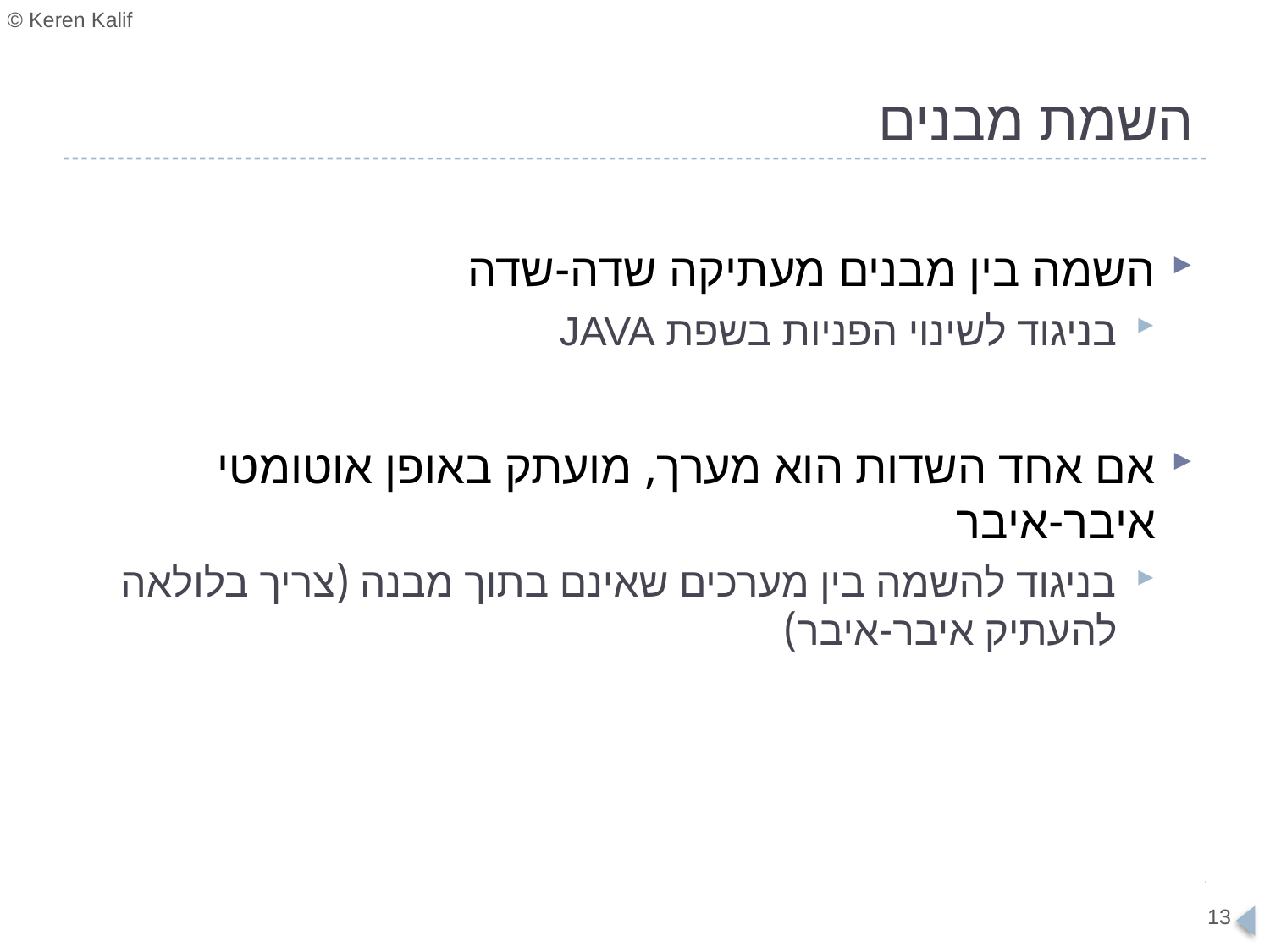

# השמת מבנים

השמה בין מבנים מעתיקה שדה-שדה
בניגוד לשינוי הפניות בשפת JAVA

אם אחד השדות הוא מערך, מועתק באופן אוטומטי איבר-איבר
בניגוד להשמה בין מערכים שאינם בתוך מבנה (צריך בלולאה להעתיק איבר-איבר)